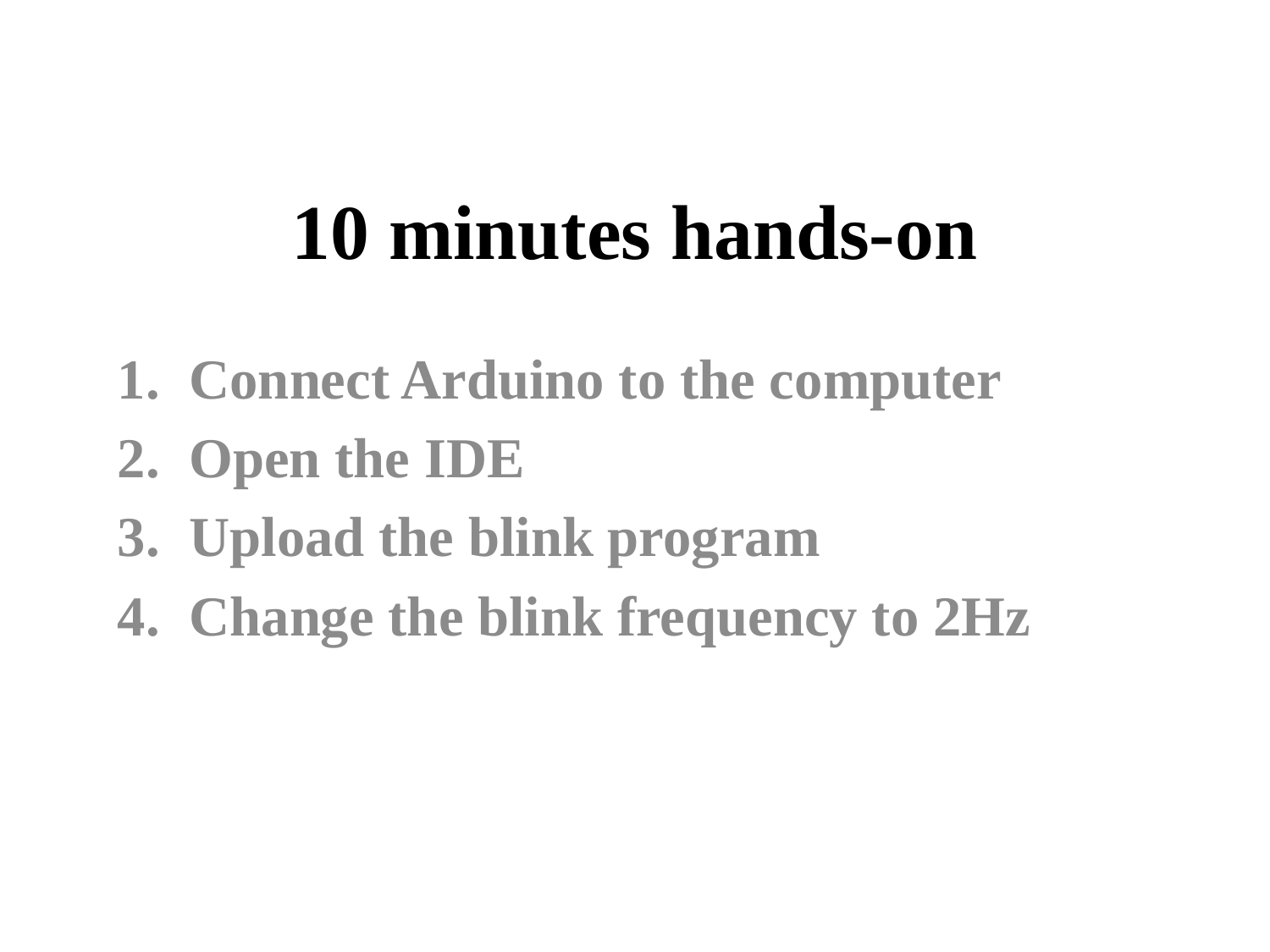

# 10 minutes hands-on
Connect Arduino to the computer
Open the IDE
Upload the blink program
Change the blink frequency to 2Hz